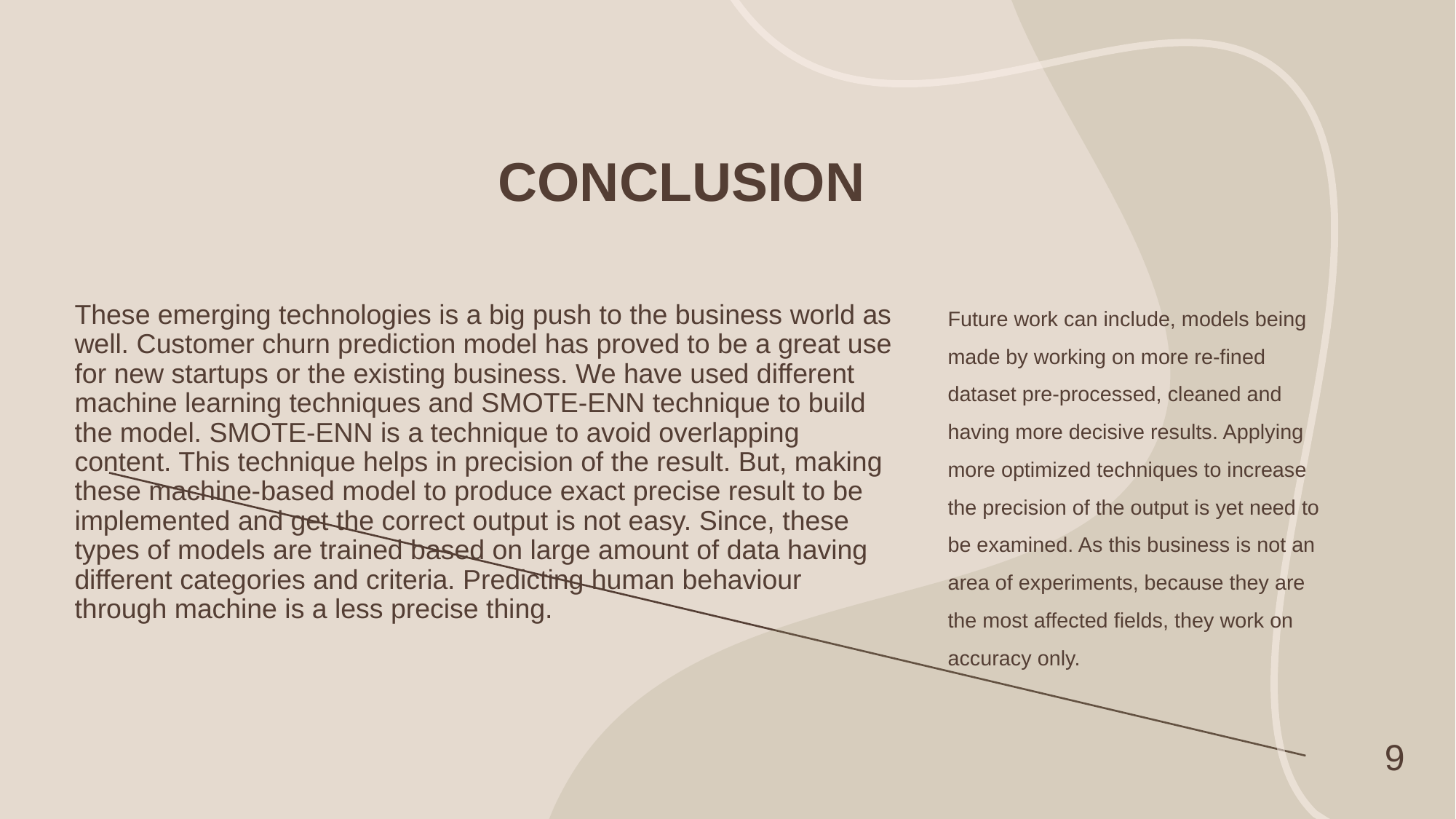

# CONCLUSION

These emerging technologies is a big push to the business world as well. Customer churn prediction model has proved to be a great use for new startups or the existing business. We have used different machine learning techniques and SMOTE-ENN technique to build the model. SMOTE-ENN is a technique to avoid overlapping content. This technique helps in precision of the result. But, making these machine-based model to produce exact precise result to be implemented and get the correct output is not easy. Since, these types of models are trained based on large amount of data having different categories and criteria. Predicting human behaviour through machine is a less precise thing.
Future work can include, models being made by working on more re-fined dataset pre-processed, cleaned and having more decisive results. Applying more optimized techniques to increase the precision of the output is yet need to be examined. As this business is not an area of experiments, because they are the most affected fields, they work on accuracy only.
9